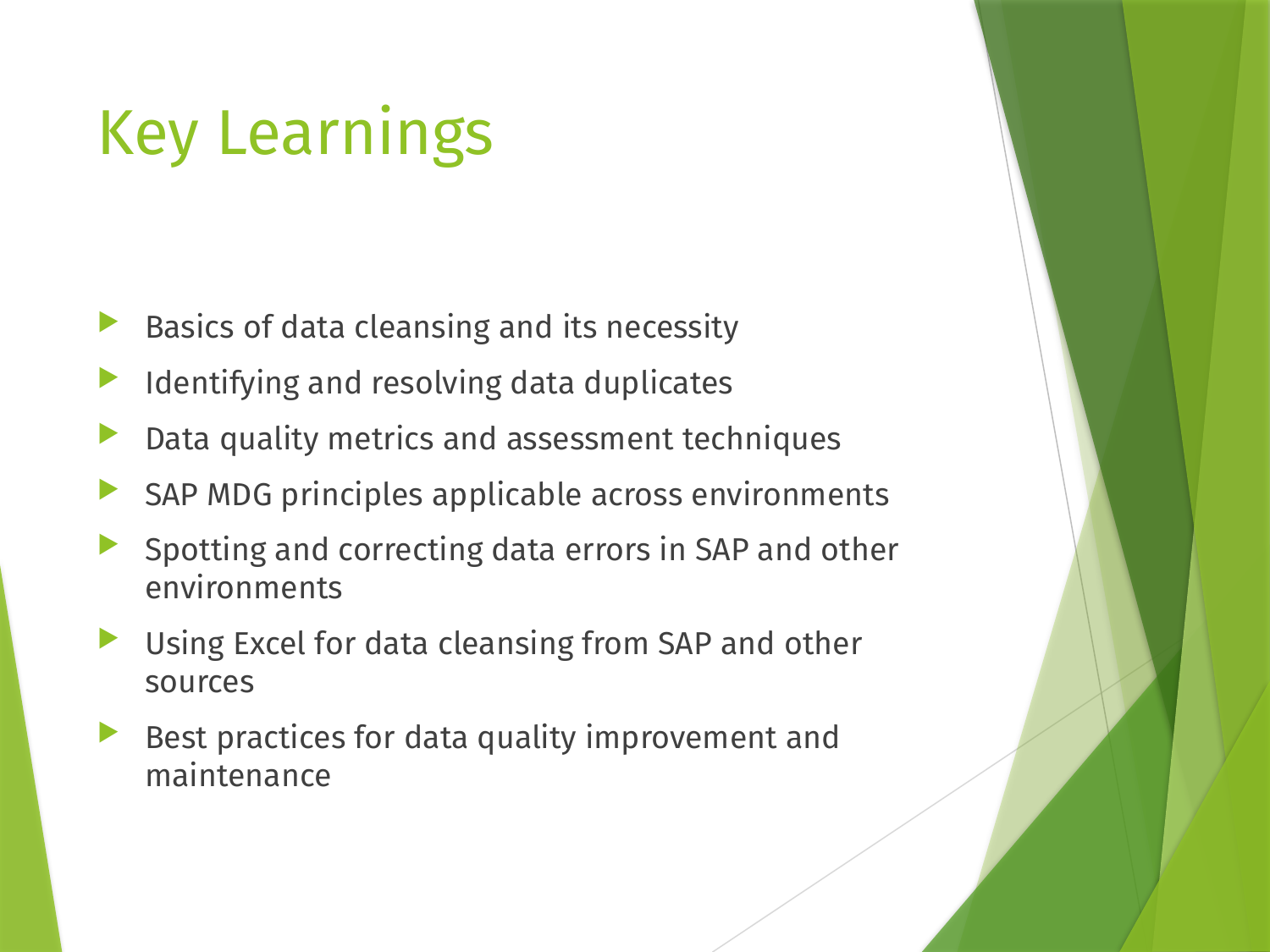

# Key Learnings
Basics of data cleansing and its necessity
Identifying and resolving data duplicates
Data quality metrics and assessment techniques
SAP MDG principles applicable across environments
Spotting and correcting data errors in SAP and other environments
Using Excel for data cleansing from SAP and other sources
Best practices for data quality improvement and maintenance